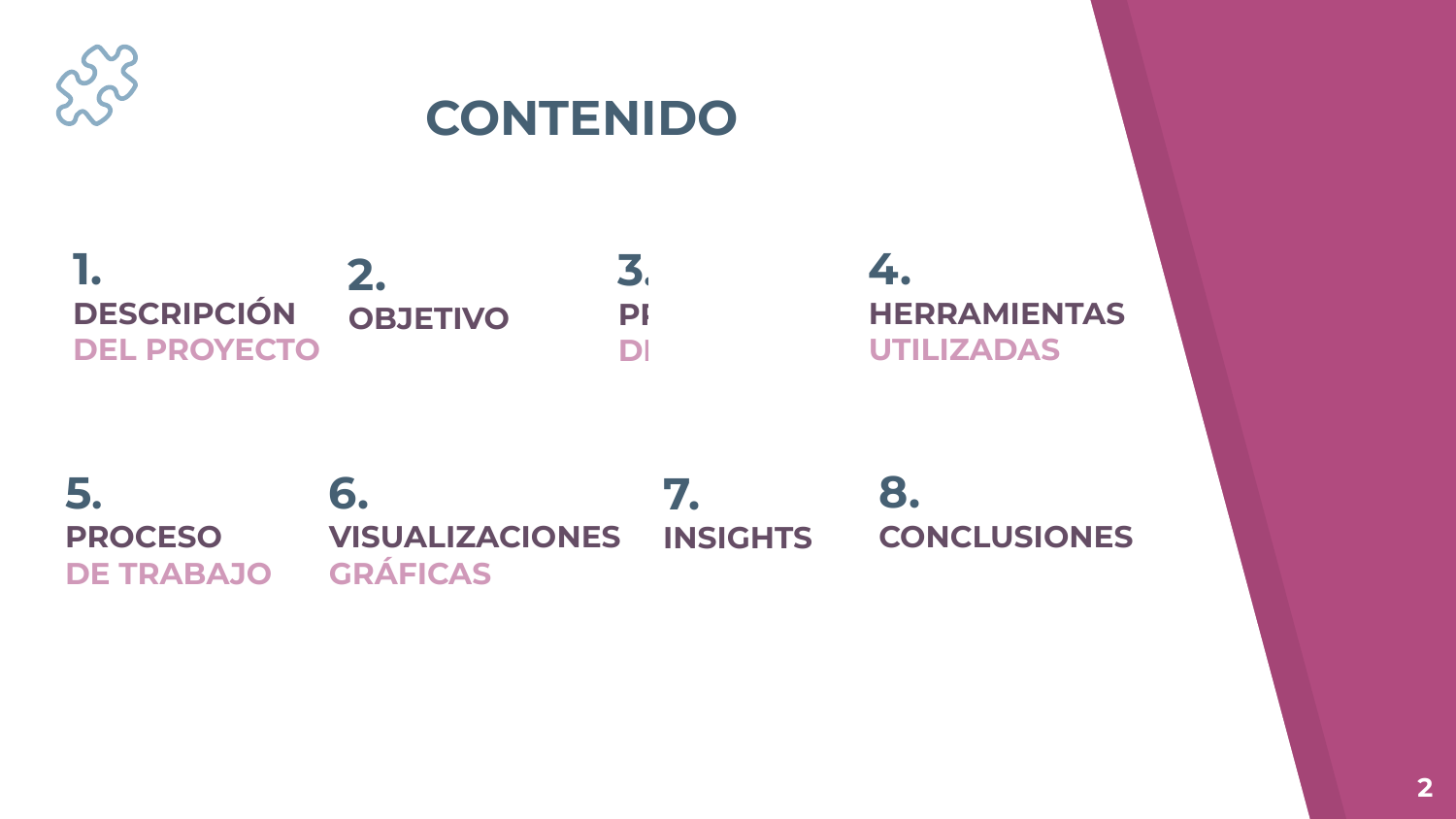

# CONTENIDO
2.
OBJETIVO
3.
PREGUNTAS
DE NEGOCIO
1.
DESCRIPCIÓN
DEL PROYECTO
4.
HERRAMIENTAS
UTILIZADAS
8.
CONCLUSIONES
5.
PROCESO
DE TRABAJO
6.
VISUALIZACIONES GRÁFICAS
7.
INSIGHTS
2